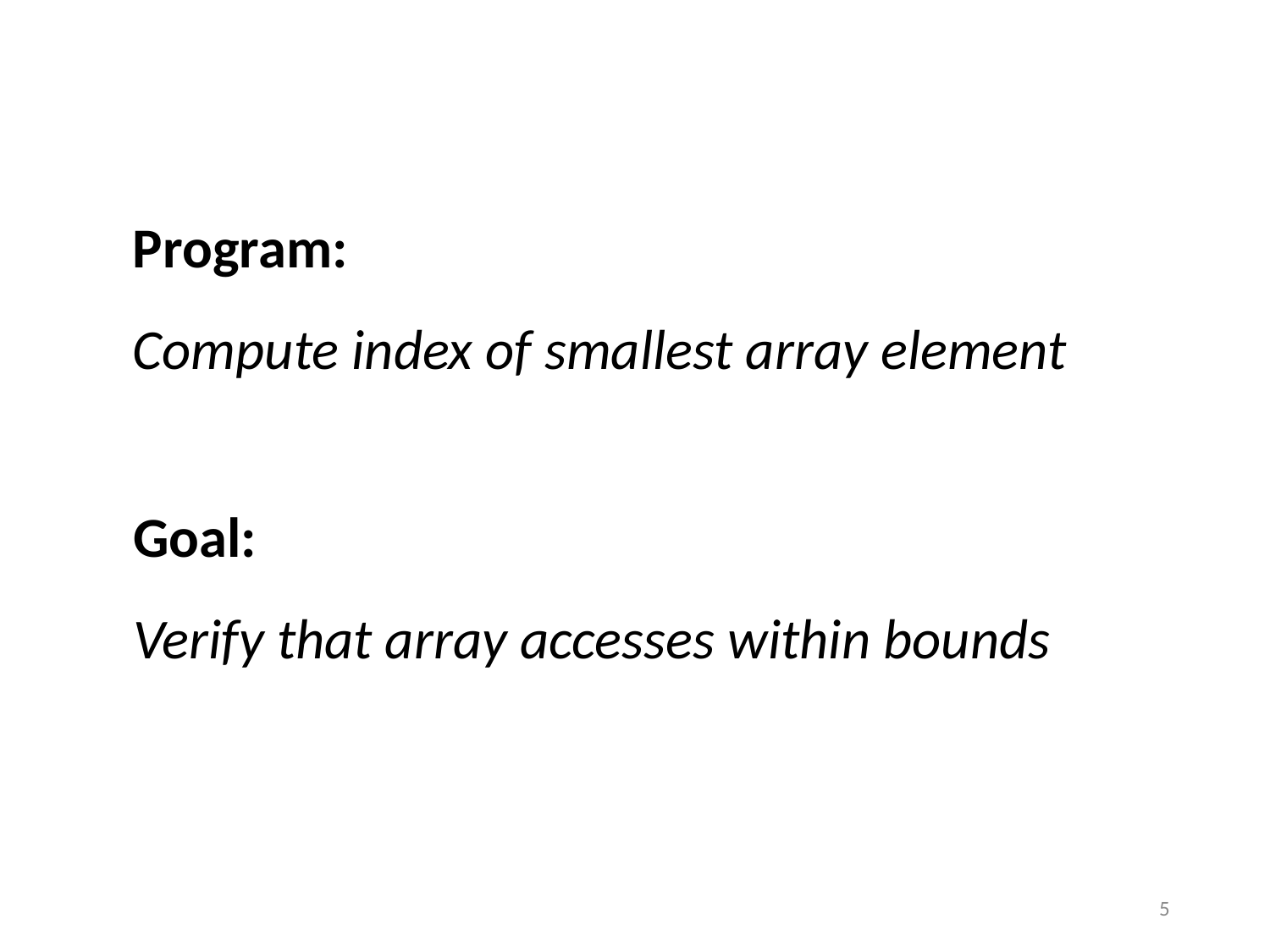

Program:
Compute index of smallest array element
Goal:
Verify that array accesses within bounds
5